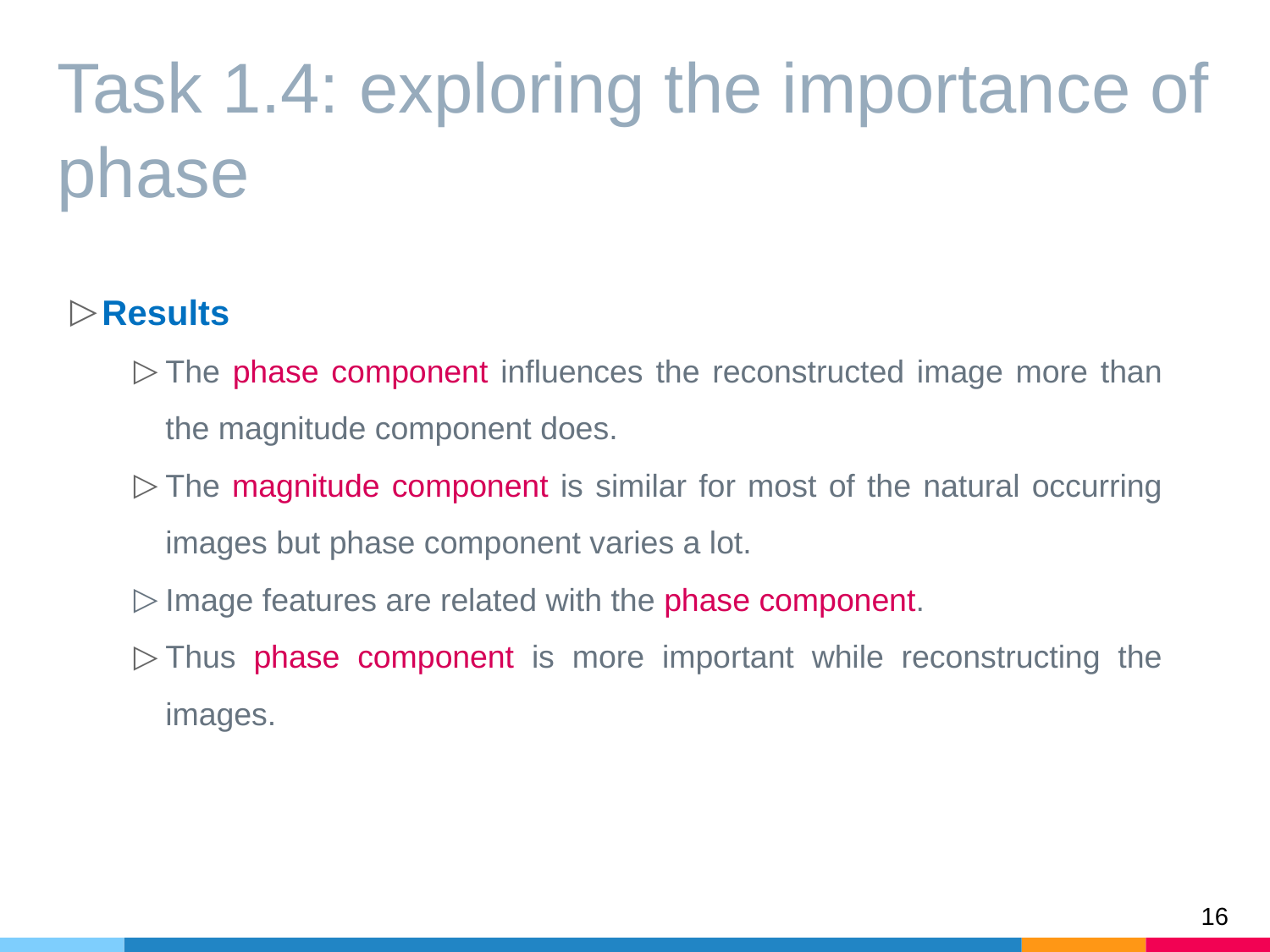

Task 1.4: exploring the importance of phase
Results
The phase component influences the reconstructed image more than the magnitude component does.
The magnitude component is similar for most of the natural occurring images but phase component varies a lot.
Image features are related with the phase component.
Thus phase component is more important while reconstructing the images.

16